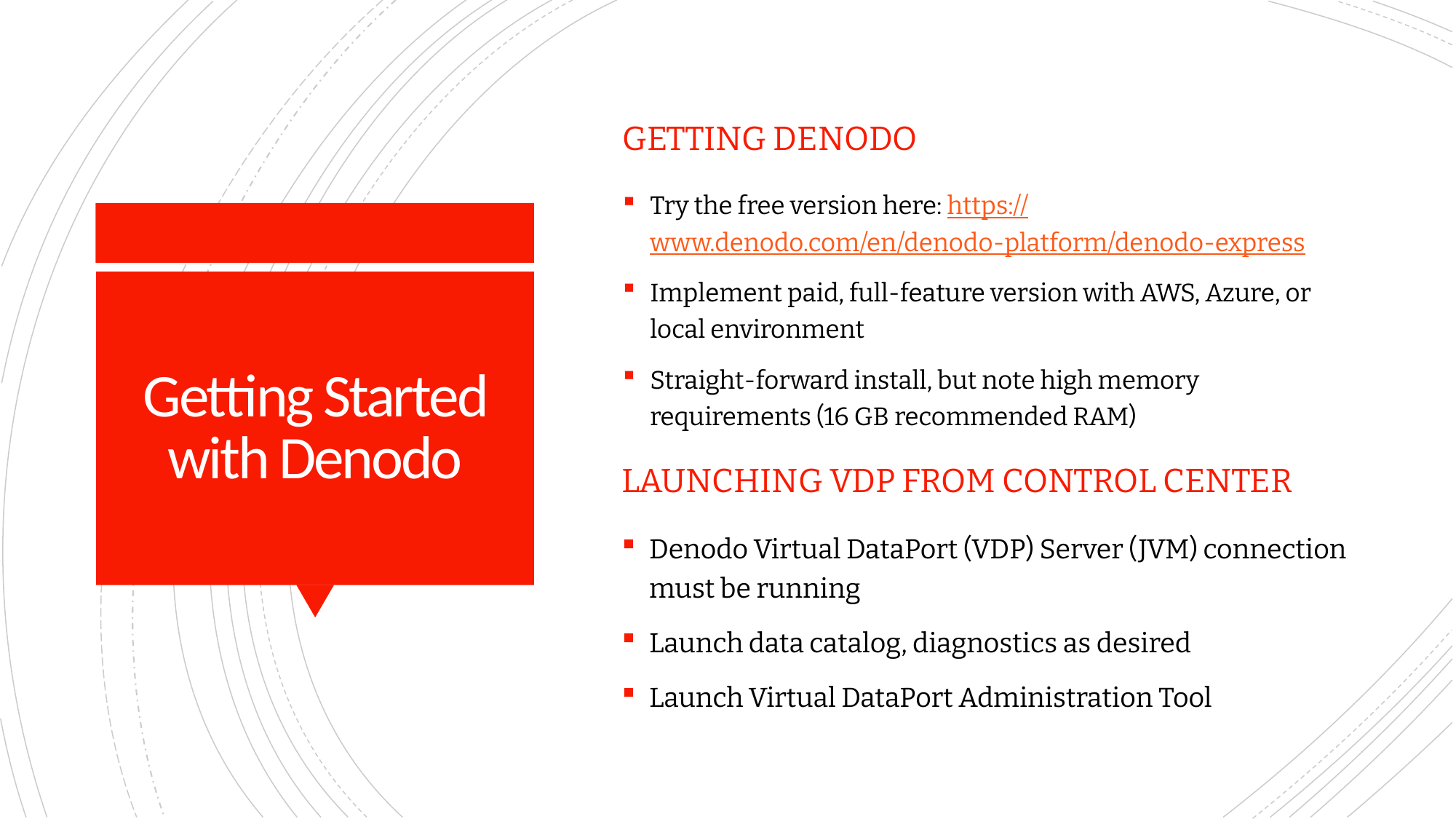

Getting denodo
Try the free version here: https://www.denodo.com/en/denodo-platform/denodo-express
Implement paid, full-feature version with AWS, Azure, or local environment
Straight-forward install, but note high memory requirements (16 GB recommended RAM)
# Getting Started with Denodo
Launching Vdp from control center
Denodo Virtual DataPort (VDP) Server (JVM) connection must be running
Launch data catalog, diagnostics as desired
Launch Virtual DataPort Administration Tool